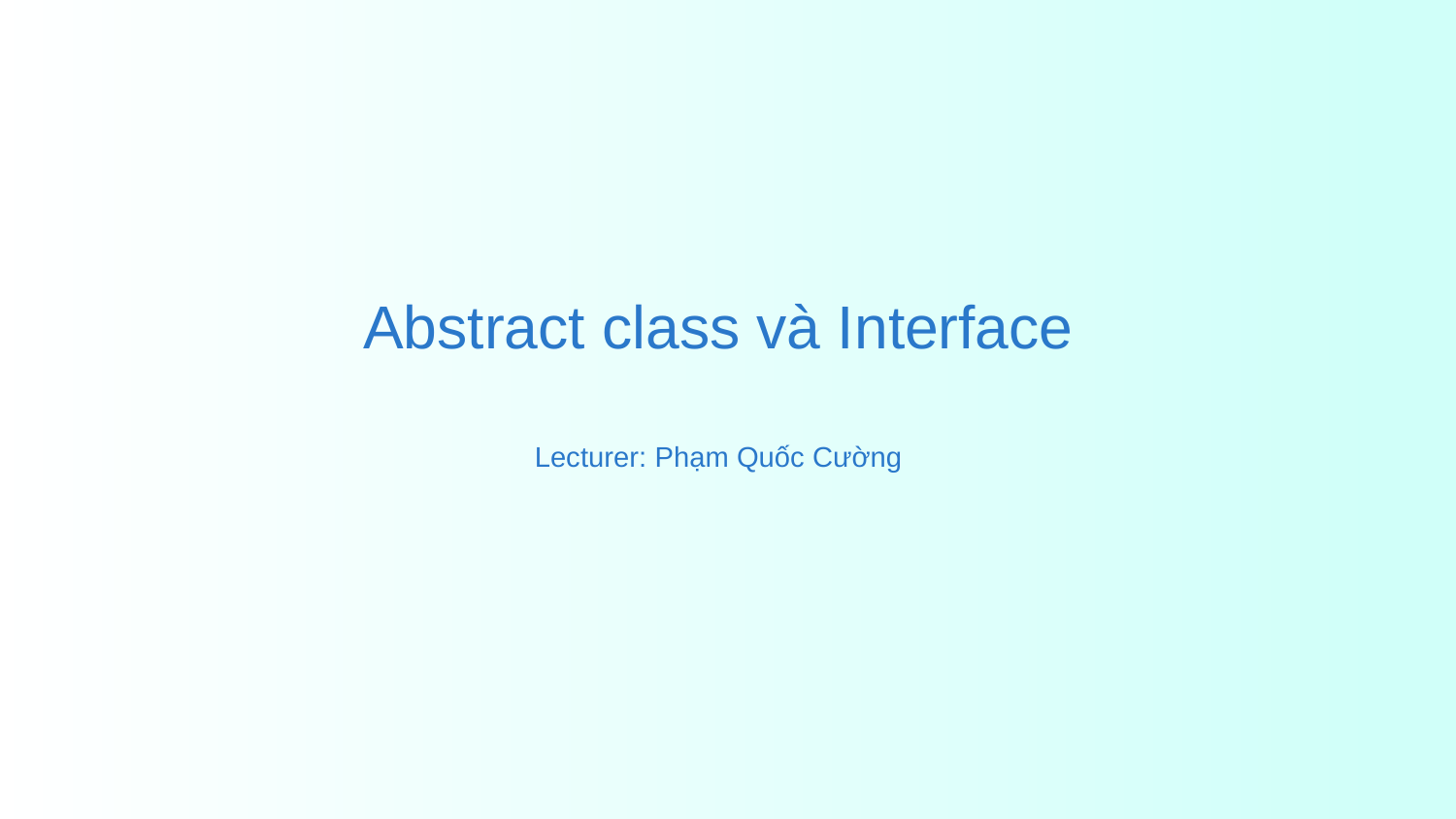

Abstract class và Interface

Lecturer: Phạm Quốc Cường